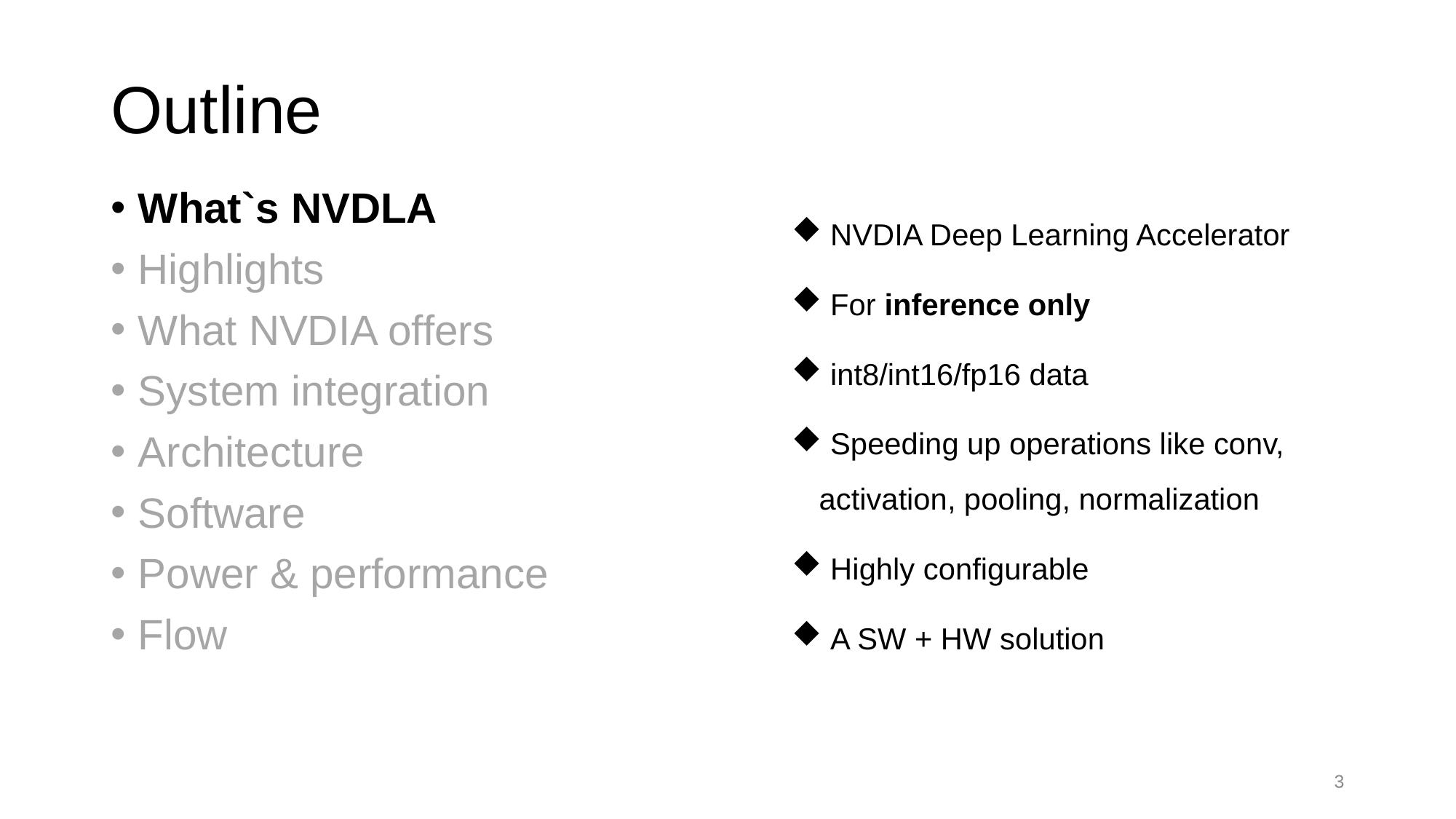

# Outline
What`s NVDLA
Highlights
What NVDIA offers
System integration
Architecture
Software
Power & performance
Flow

 NVDIA Deep Learning Accelerator
 For inference only
 int8/int16/fp16 data
 Speeding up operations like conv, activation, pooling, normalization
 Highly configurable
 A SW + HW solution

3